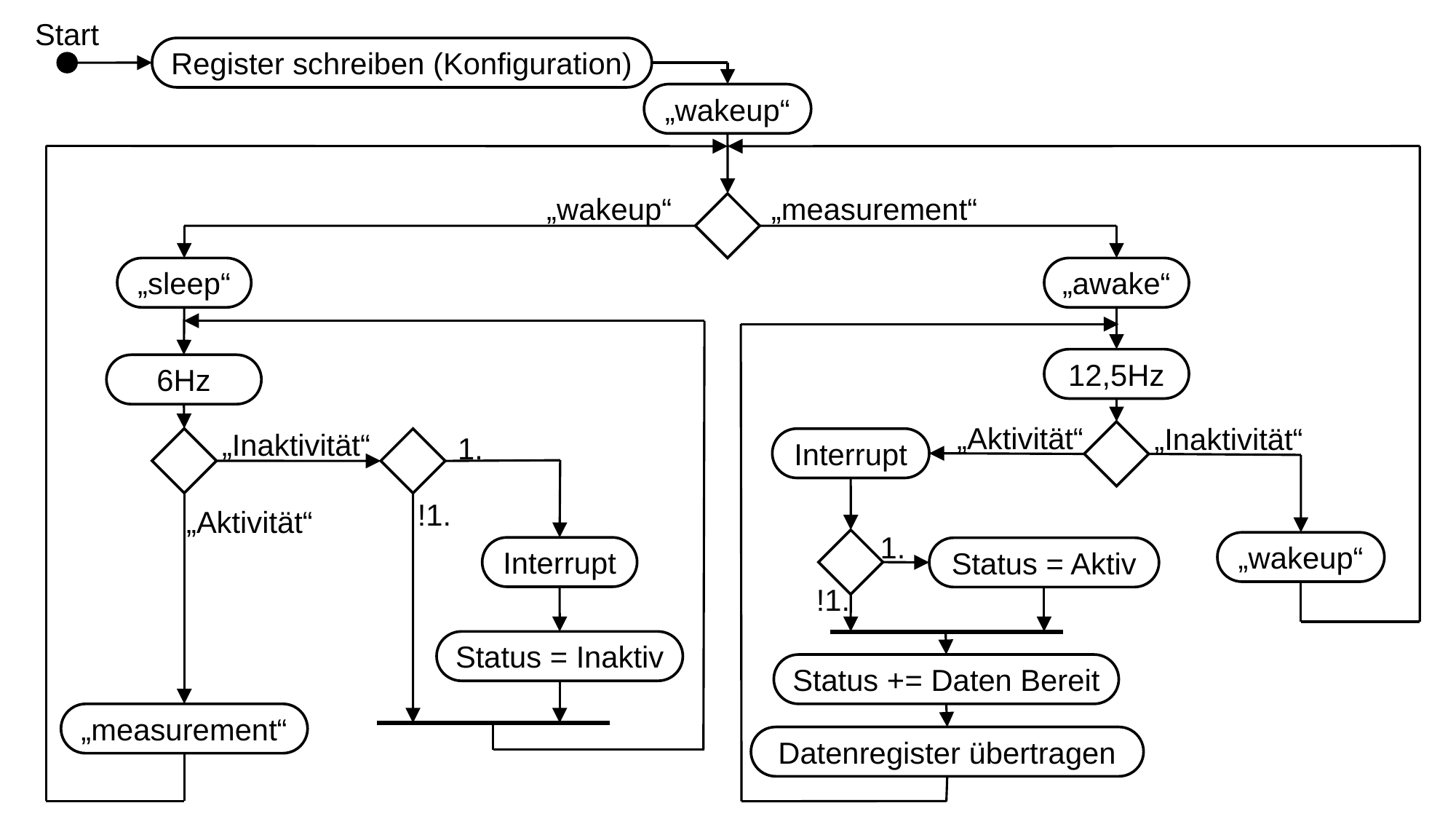

Start

Register schreiben (Konfiguration)

„wakeup“

„wakeup“
„measurement“

„awake“
„sleep“

12,5Hz
6Hz

„Aktivität“
„Inaktivität“
„Inaktivität“

1.

Interrupt

!1.
„Aktivität“
1.

„wakeup“
Interrupt
Status = Aktiv

!1.
Status = Inaktiv
Status += Daten Bereit

„measurement“
Datenregister übertragen